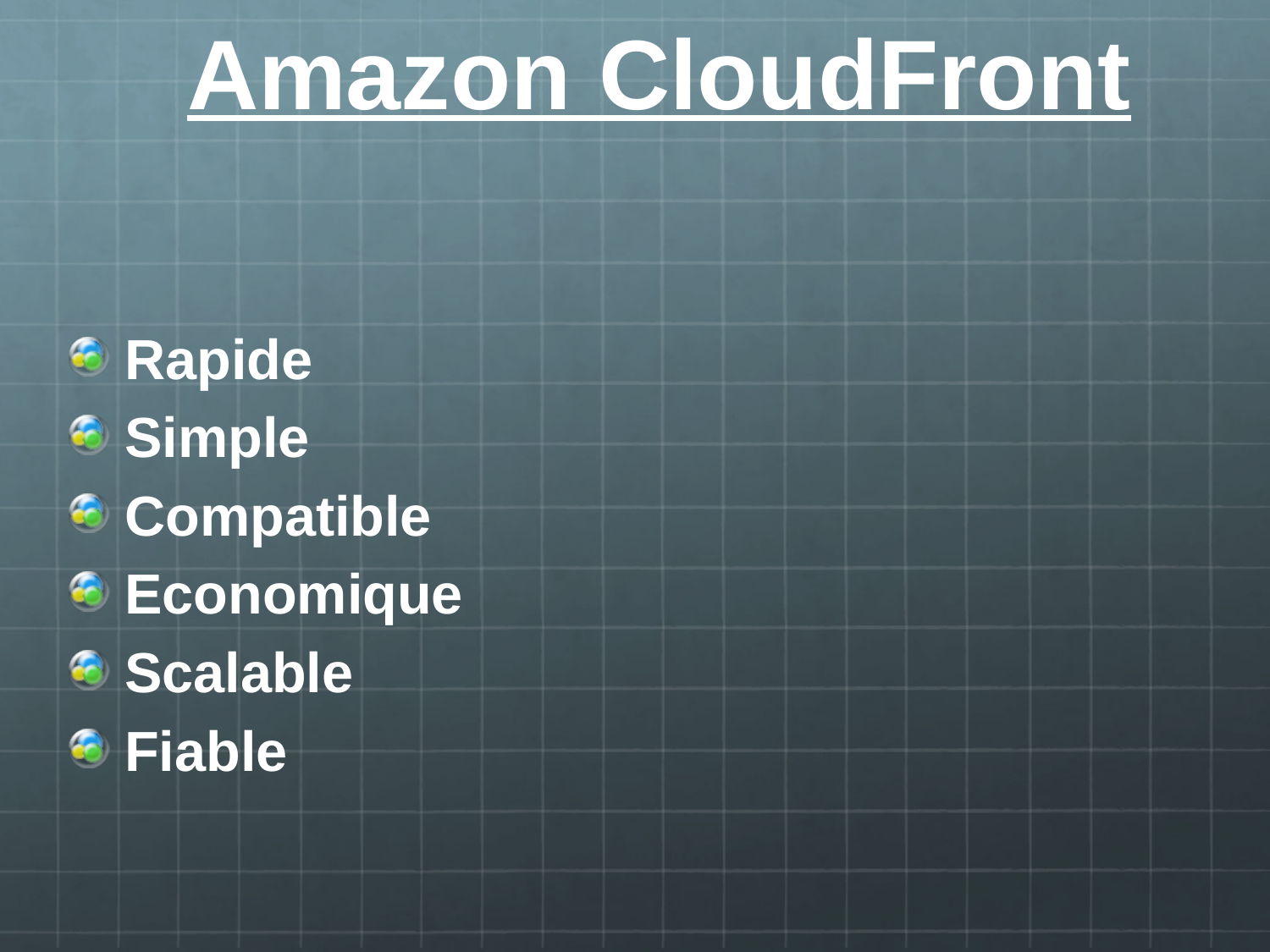

# Amazon CloudFront
Rapide
Simple
Compatible
Economique
Scalable
Fiable